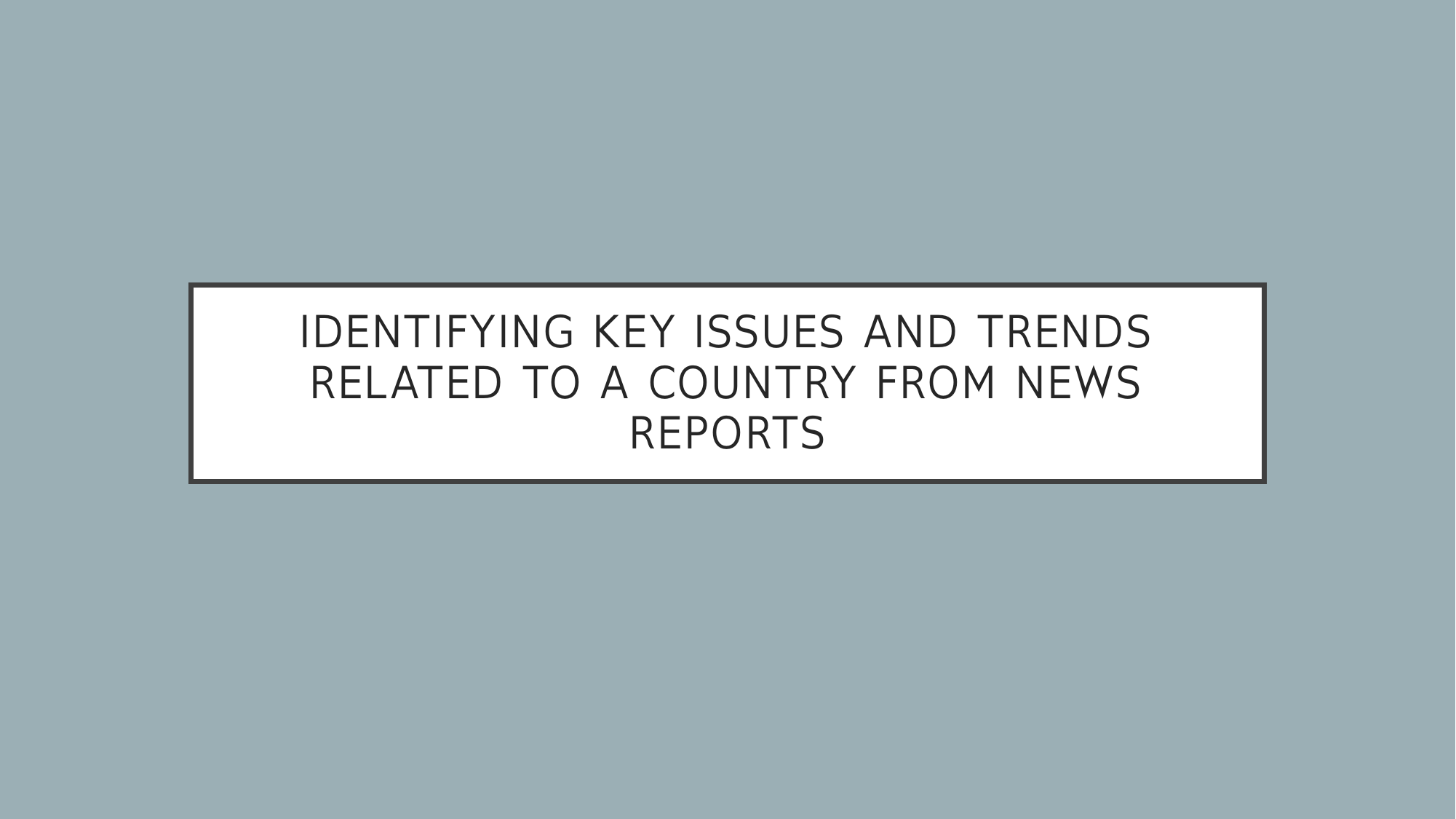

# Identifying Key Issues and Trends Related to a Country from News Reports